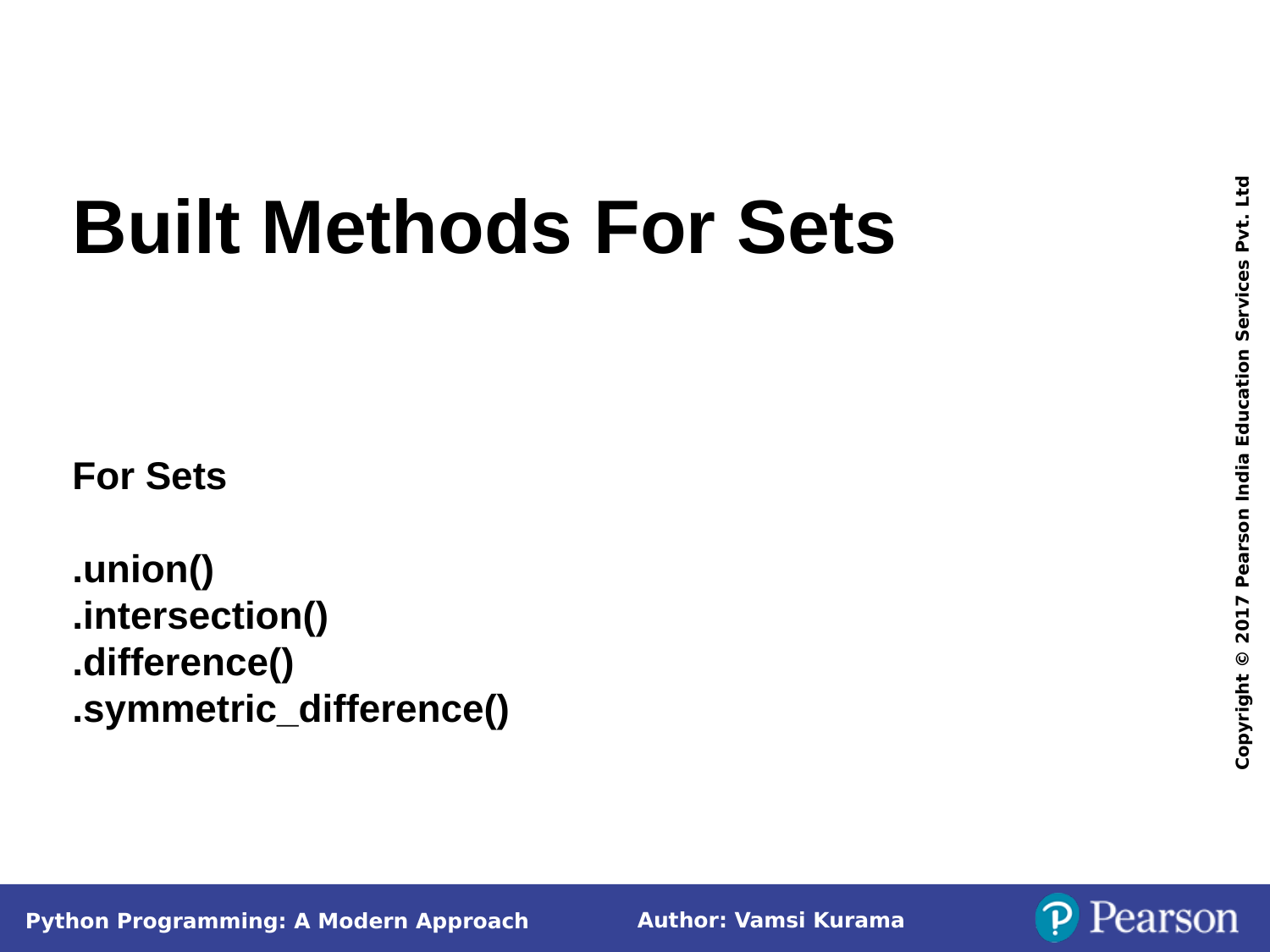

Built Methods For Sets

For Sets

.union()
.intersection()
.difference()
.symmetric_difference()